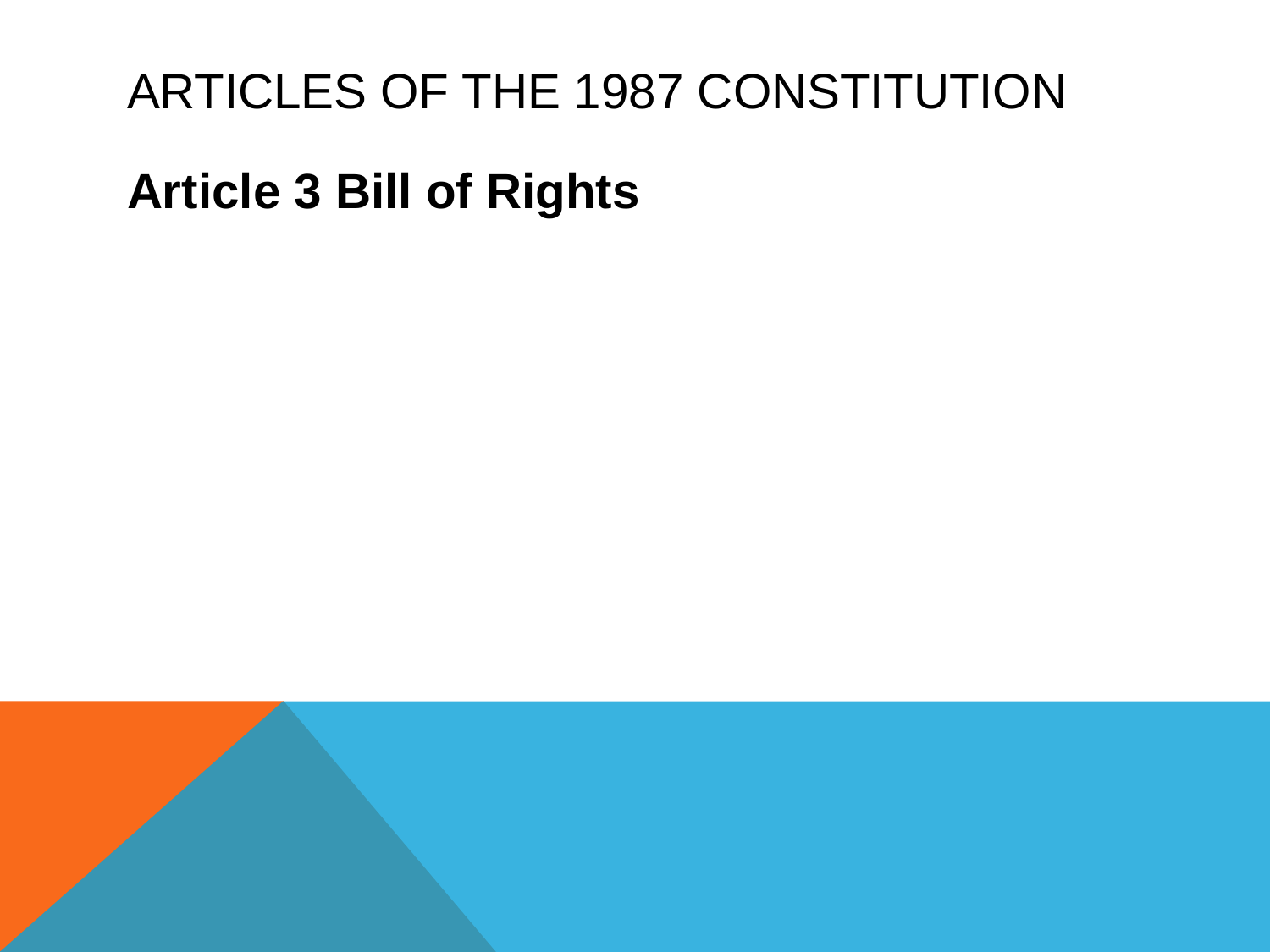

# Articles of the 1987 constitution
Article 3 Bill of Rights